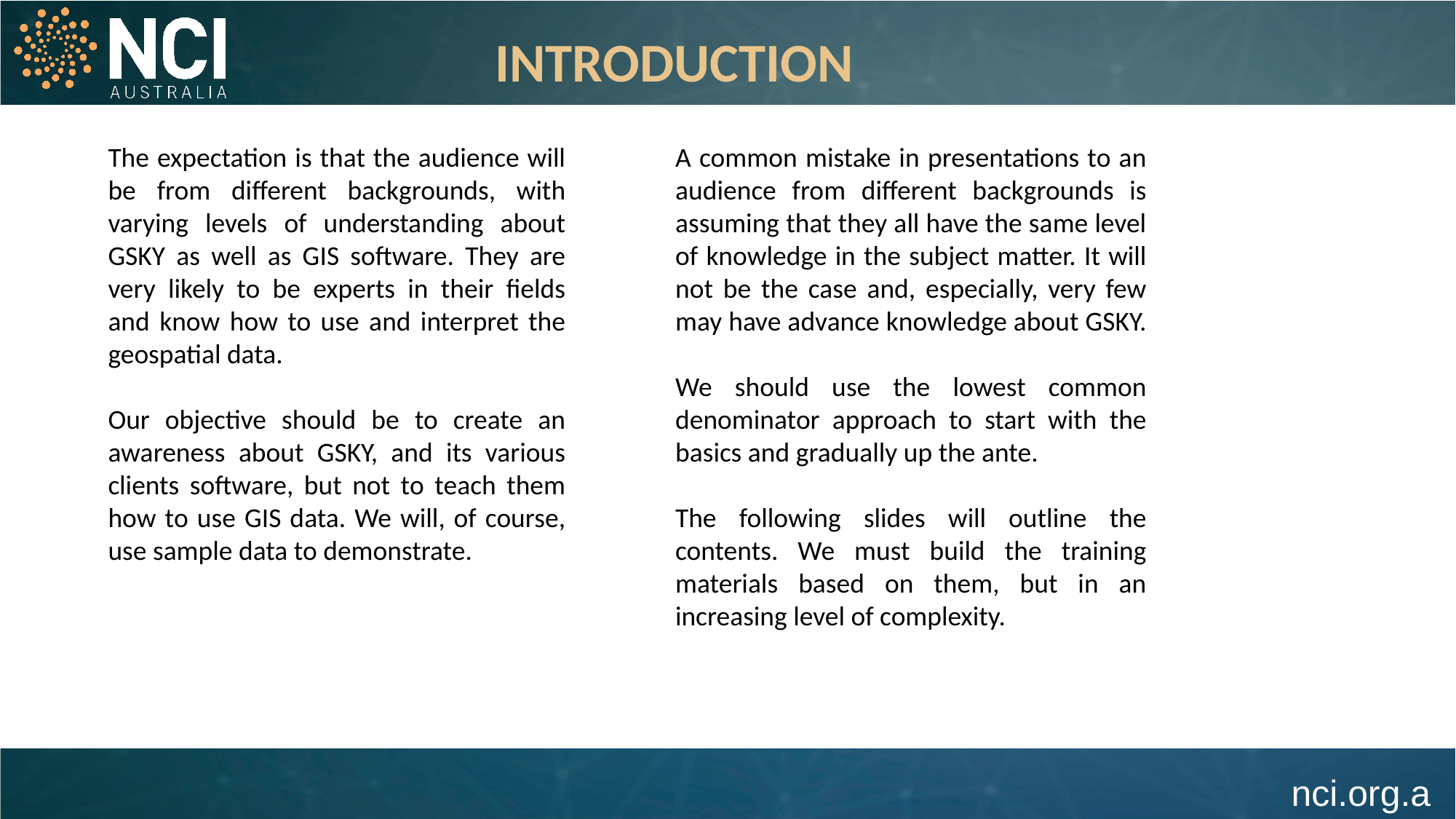

INTRODUCTION
The expectation is that the audience will be from different backgrounds, with varying levels of understanding about GSKY as well as GIS software. They are very likely to be experts in their fields and know how to use and interpret the geospatial data.

Our objective should be to create an awareness about GSKY, and its various clients software, but not to teach them how to use GIS data. We will, of course, use sample data to demonstrate.

A common mistake in presentations to an audience from different backgrounds is assuming that they all have the same level of knowledge in the subject matter. It will not be the case and, especially, very few may have advance knowledge about GSKY.

We should use the lowest common denominator approach to start with the basics and gradually up the ante.

The following slides will outline the contents. We must build the training materials based on them, but in an increasing level of complexity.